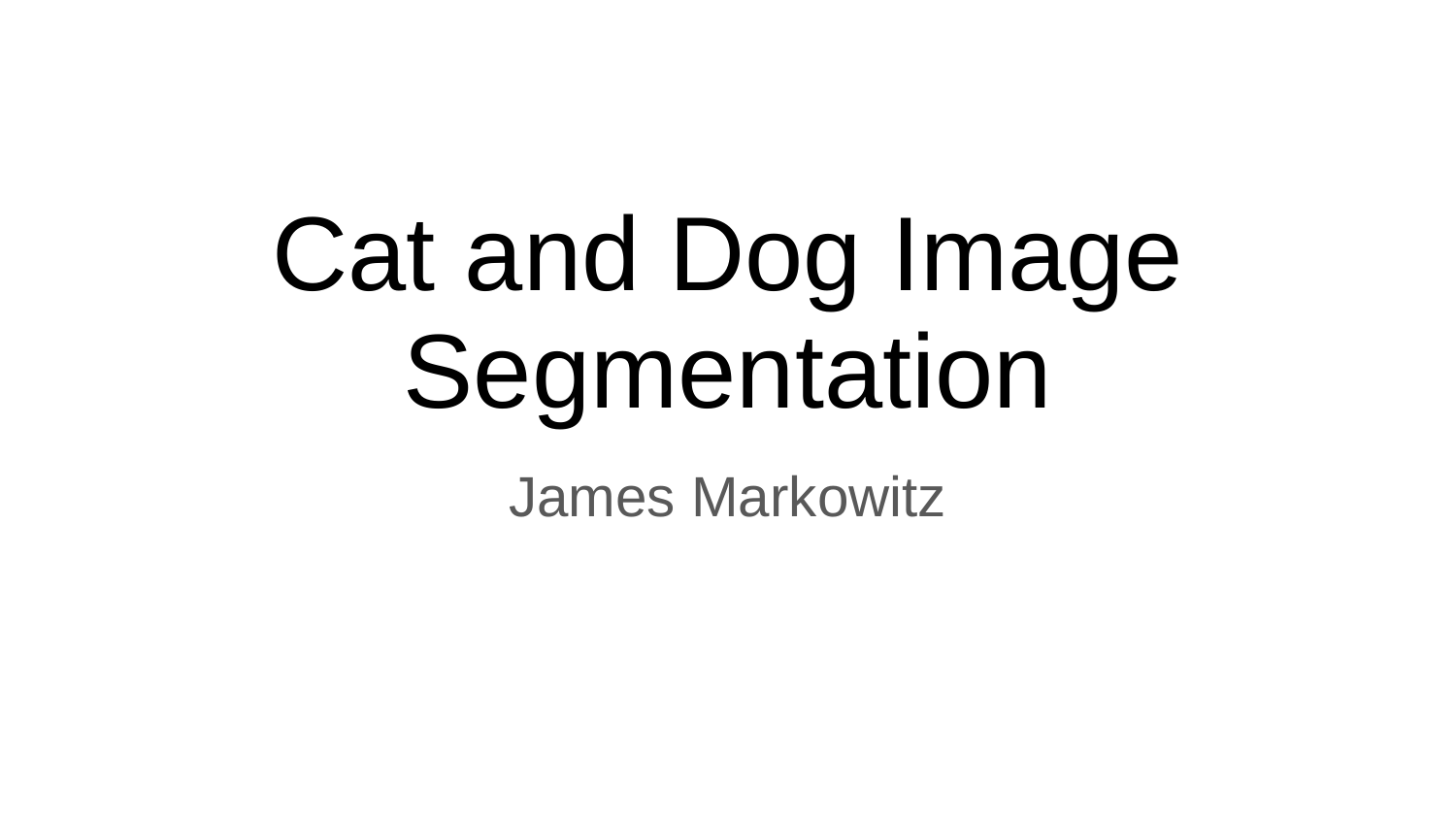

# Cat and Dog Image Segmentation
James Markowitz